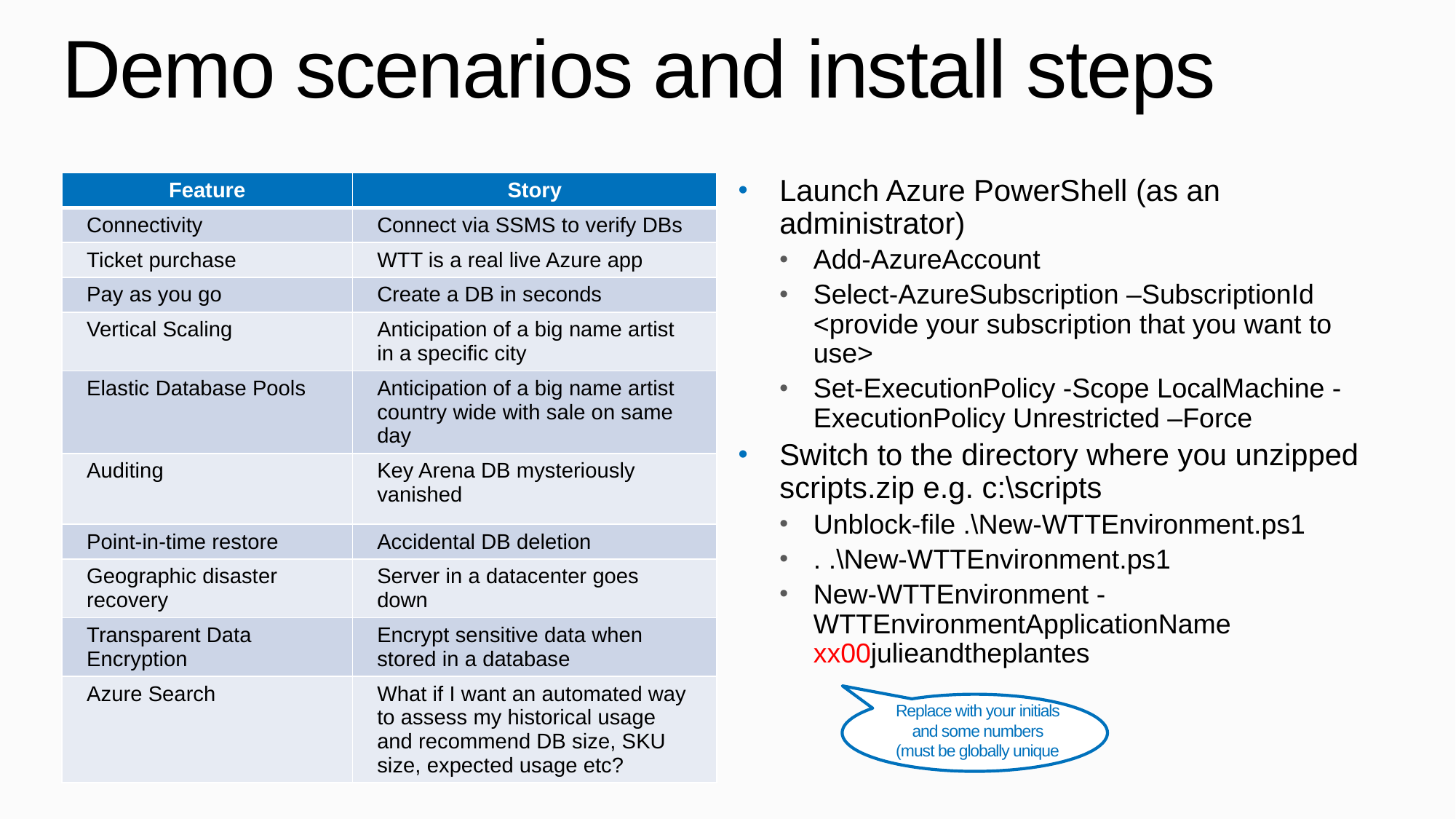

# Demo scenarios and install steps
| Feature | Story |
| --- | --- |
| Connectivity | Connect via SSMS to verify DBs |
| Ticket purchase | WTT is a real live Azure app |
| Pay as you go | Create a DB in seconds |
| Vertical Scaling | Anticipation of a big name artist in a specific city |
| Elastic Database Pools | Anticipation of a big name artist country wide with sale on same day |
| Auditing | Key Arena DB mysteriously vanished |
| Point-in-time restore | Accidental DB deletion |
| Geographic disaster recovery | Server in a datacenter goes down |
| Transparent Data Encryption | Encrypt sensitive data when stored in a database |
| Azure Search | What if I want an automated way to assess my historical usage and recommend DB size, SKU size, expected usage etc? |
Launch Azure PowerShell (as an administrator)
Add-AzureAccount
Select-AzureSubscription –SubscriptionId <provide your subscription that you want to use>
Set-ExecutionPolicy -Scope LocalMachine -ExecutionPolicy Unrestricted –Force
Switch to the directory where you unzipped scripts.zip e.g. c:\scripts
Unblock-file .\New-WTTEnvironment.ps1
. .\New-WTTEnvironment.ps1
New-WTTEnvironment -WTTEnvironmentApplicationName xx00julieandtheplantes
Replace with your initials and some numbers (must be globally unique